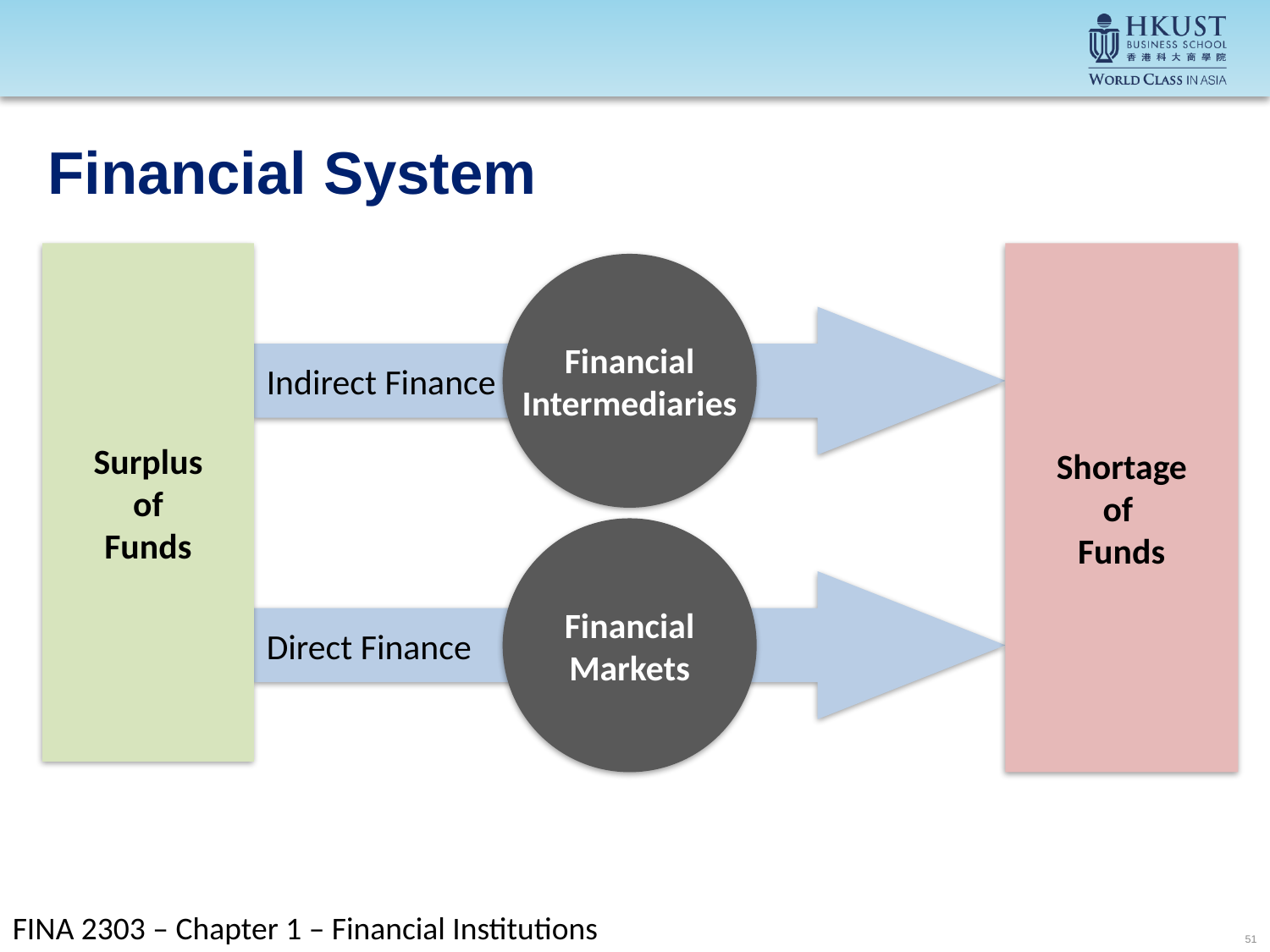

# Financial System
Surplus
of
Funds
Shortage
of
Funds
Financial
Intermediaries
Indirect Finance
Financial
Markets
Direct Finance
FINA 2303 – Chapter 1 – Financial Institutions
51